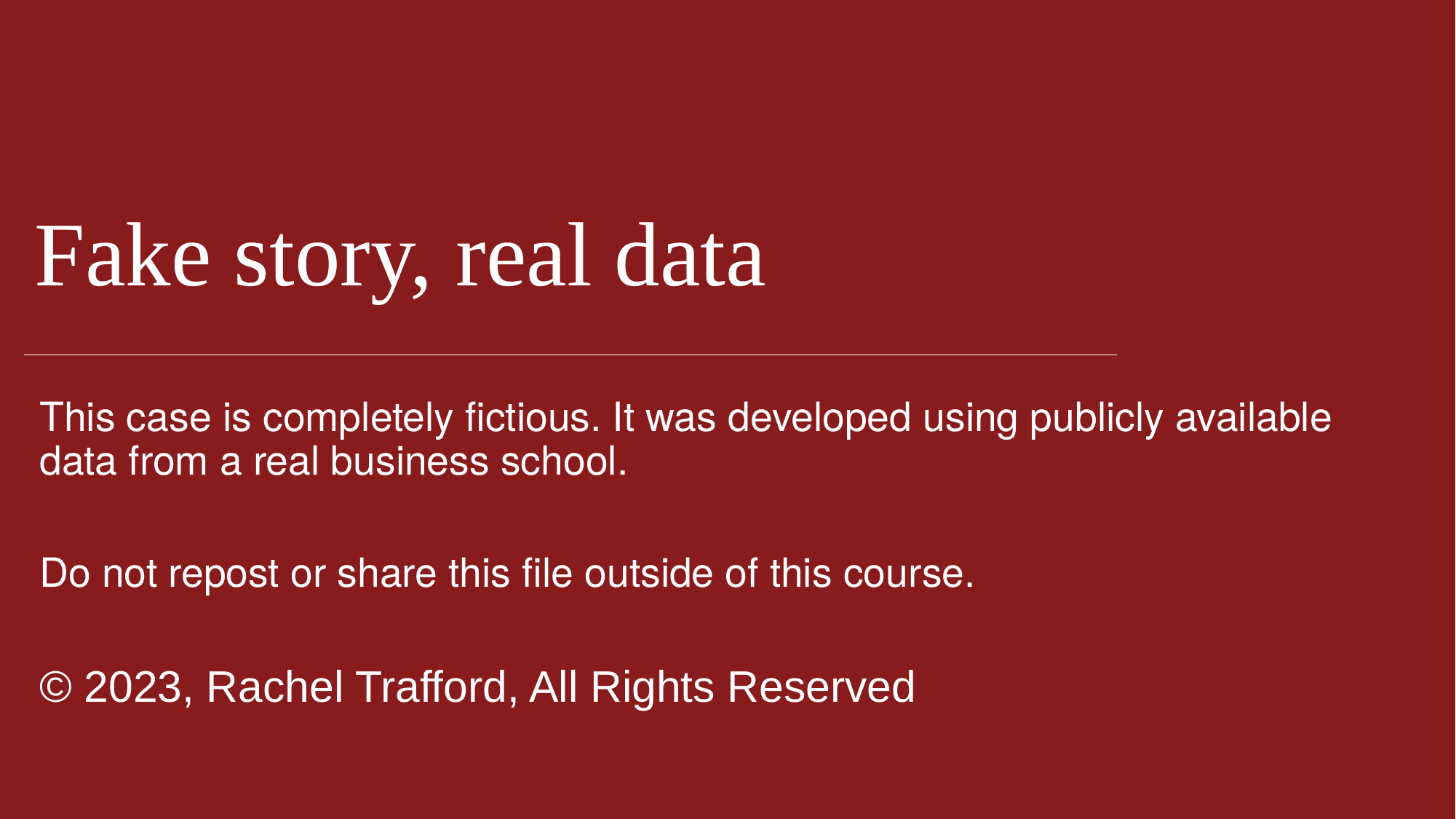

# Fake story, real data
This case is completely fictious. It was developed using publicly available data from a real business school.

Do not repost or share this file outside of this course.

© 2023, Rachel Trafford, All Rights Reserved